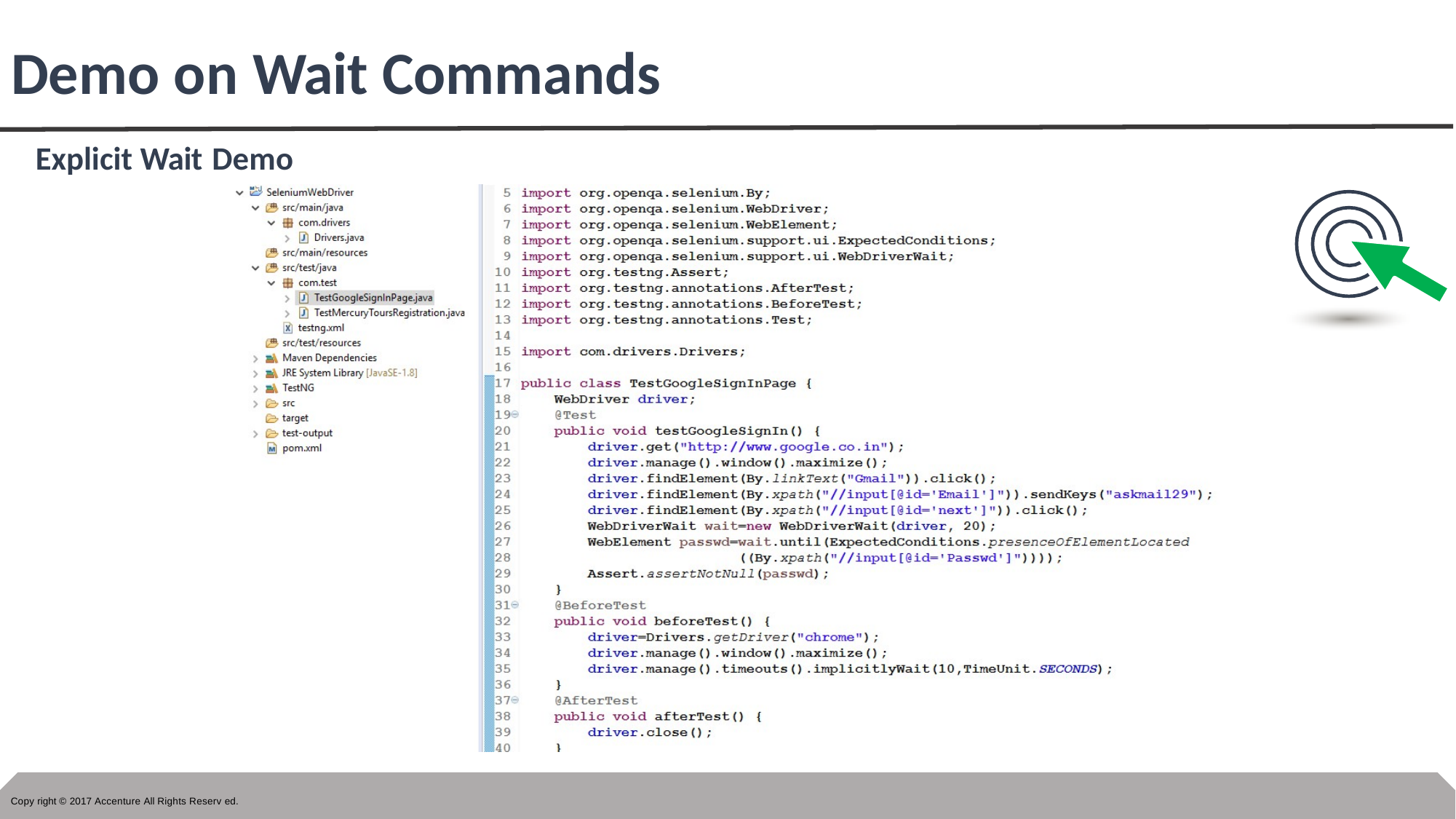

Demo on Wait Commands
Explicit Wait Demo

Copy right © 2017 Accenture All Rights Reserv ed.